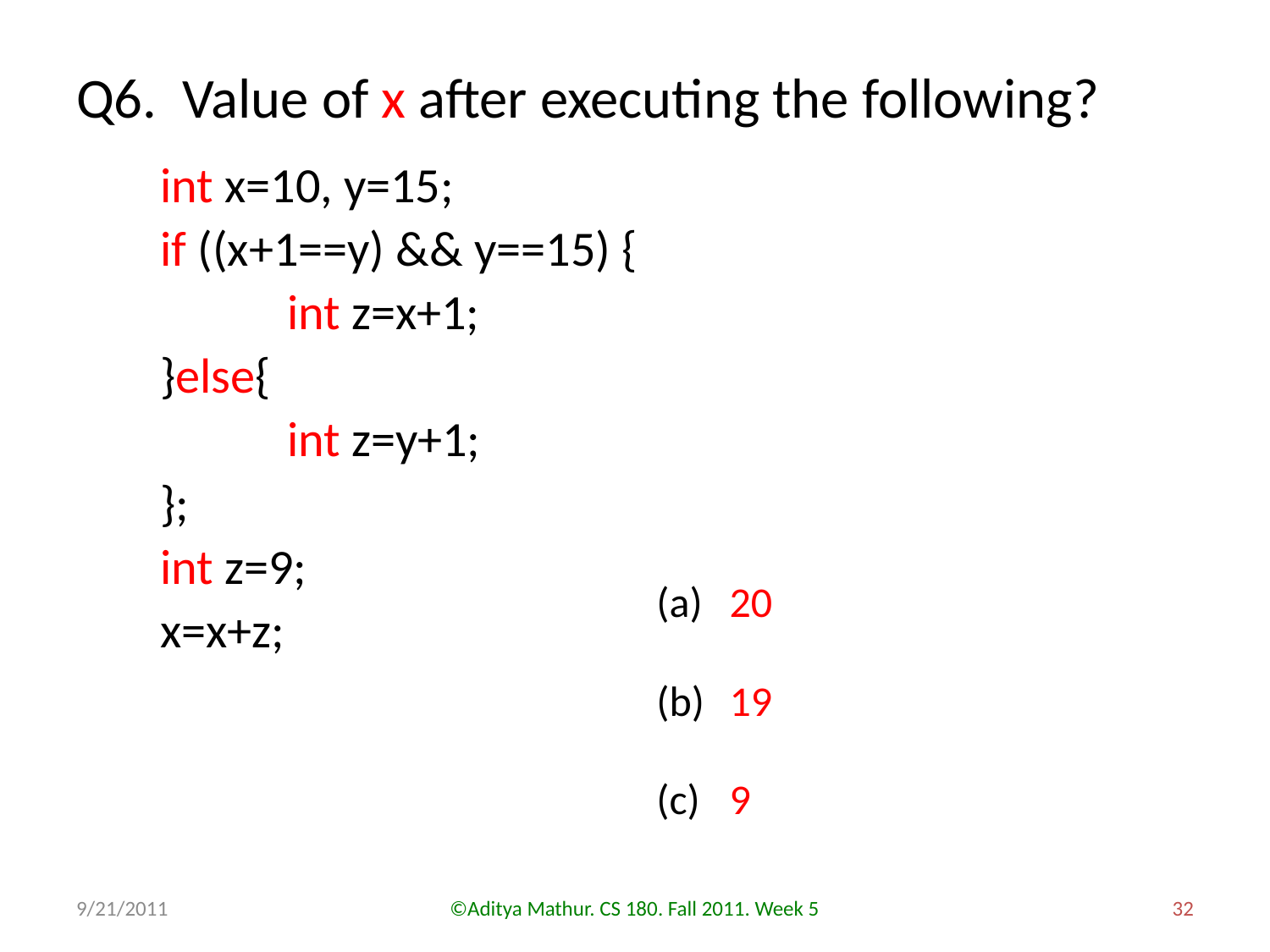

# Q6.  Value of x after executing the following?
int x=10, y=15;
if ((x+1==y) && y==15) {
	int z=x+1;
}else{
	int z=y+1;
};
int z=9;
x=x+z;
 20

 19

 9

9/21/2011
©Aditya Mathur. CS 180. Fall 2011. Week 5
32